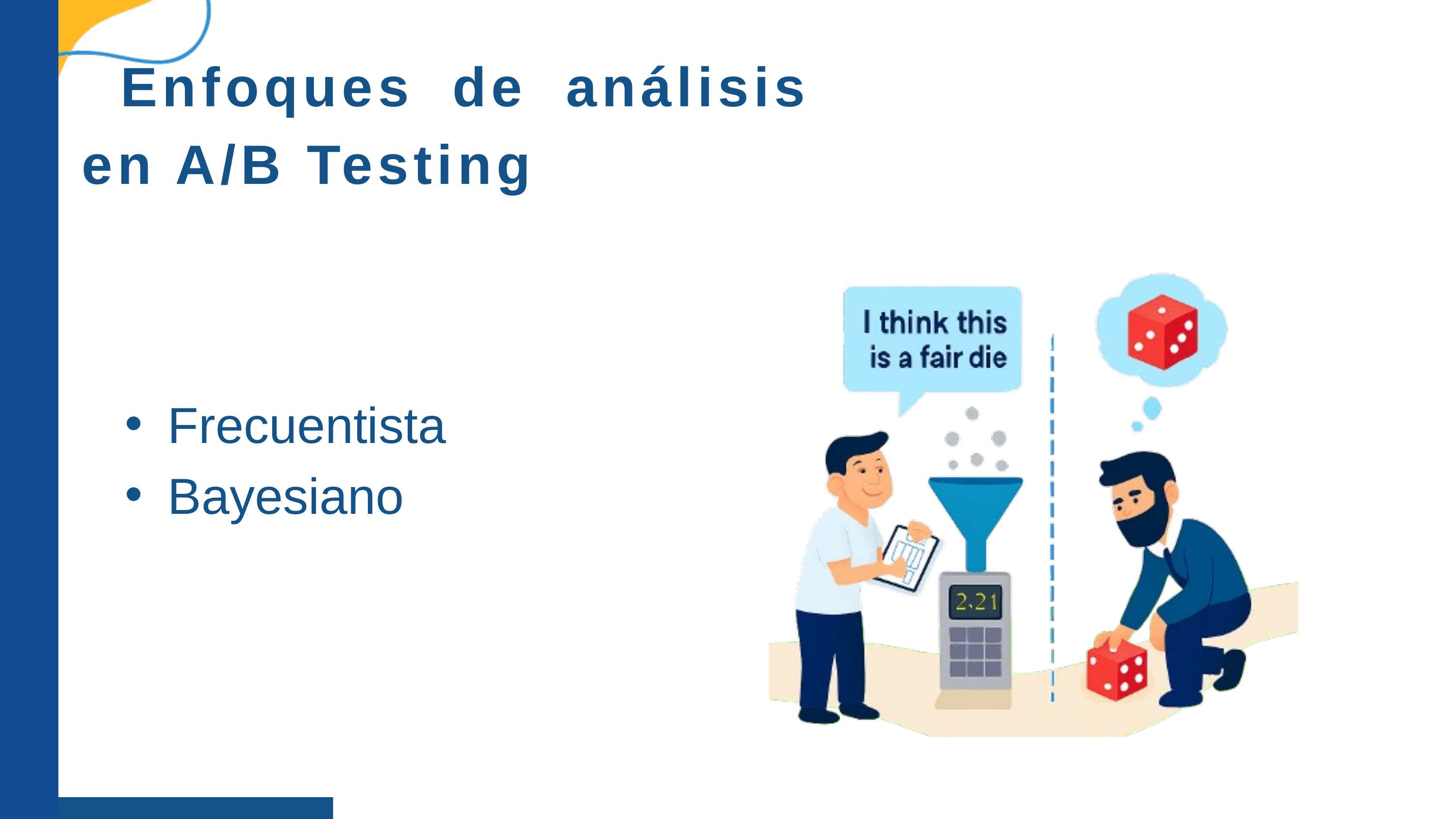

Enfoques de análisis en A/B Testing

Frecuentista
Bayesiano